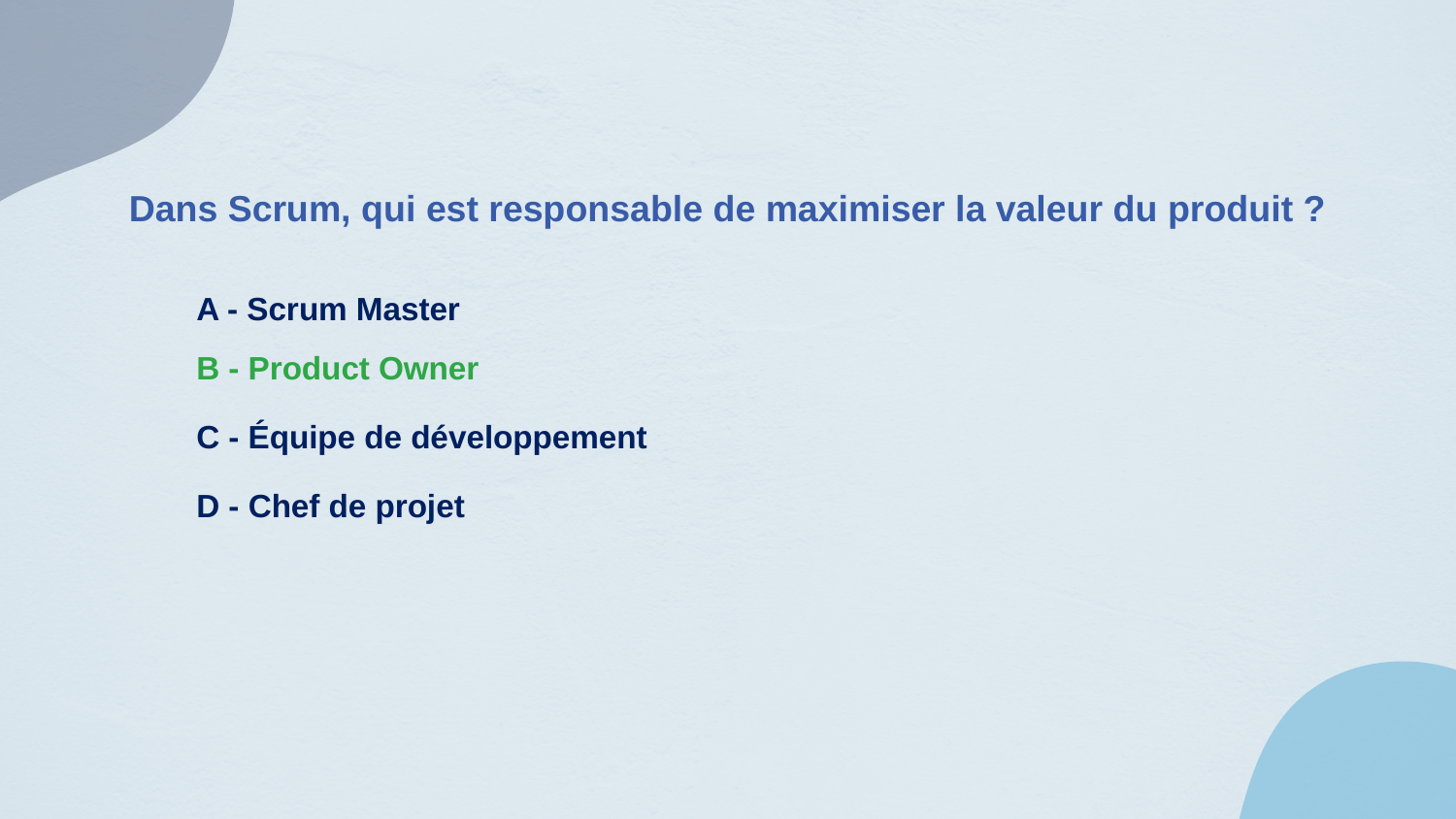

Dans Scrum, qui est responsable de maximiser la valeur du produit ?
A - Scrum Master
B - Product Owner
C - Équipe de développement
D - Chef de projet